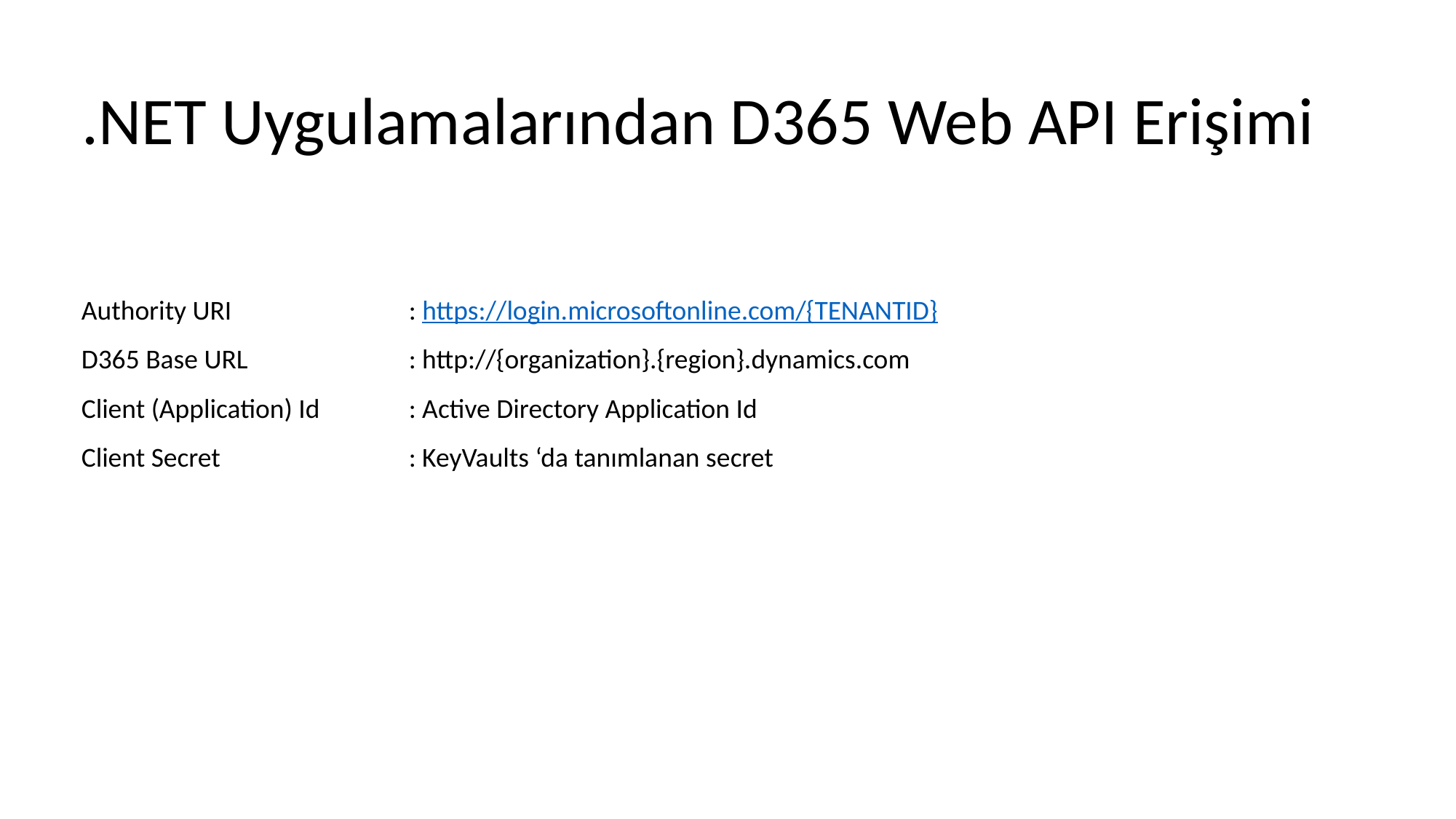

# .NET Uygulamalarından D365 Web API Erişimi
Authority URI		: https://login.microsoftonline.com/{TENANTID}
D365 Base URL		: http://{organization}.{region}.dynamics.com
Client (Application) Id	: Active Directory Application Id
Client Secret		: KeyVaults ‘da tanımlanan secret